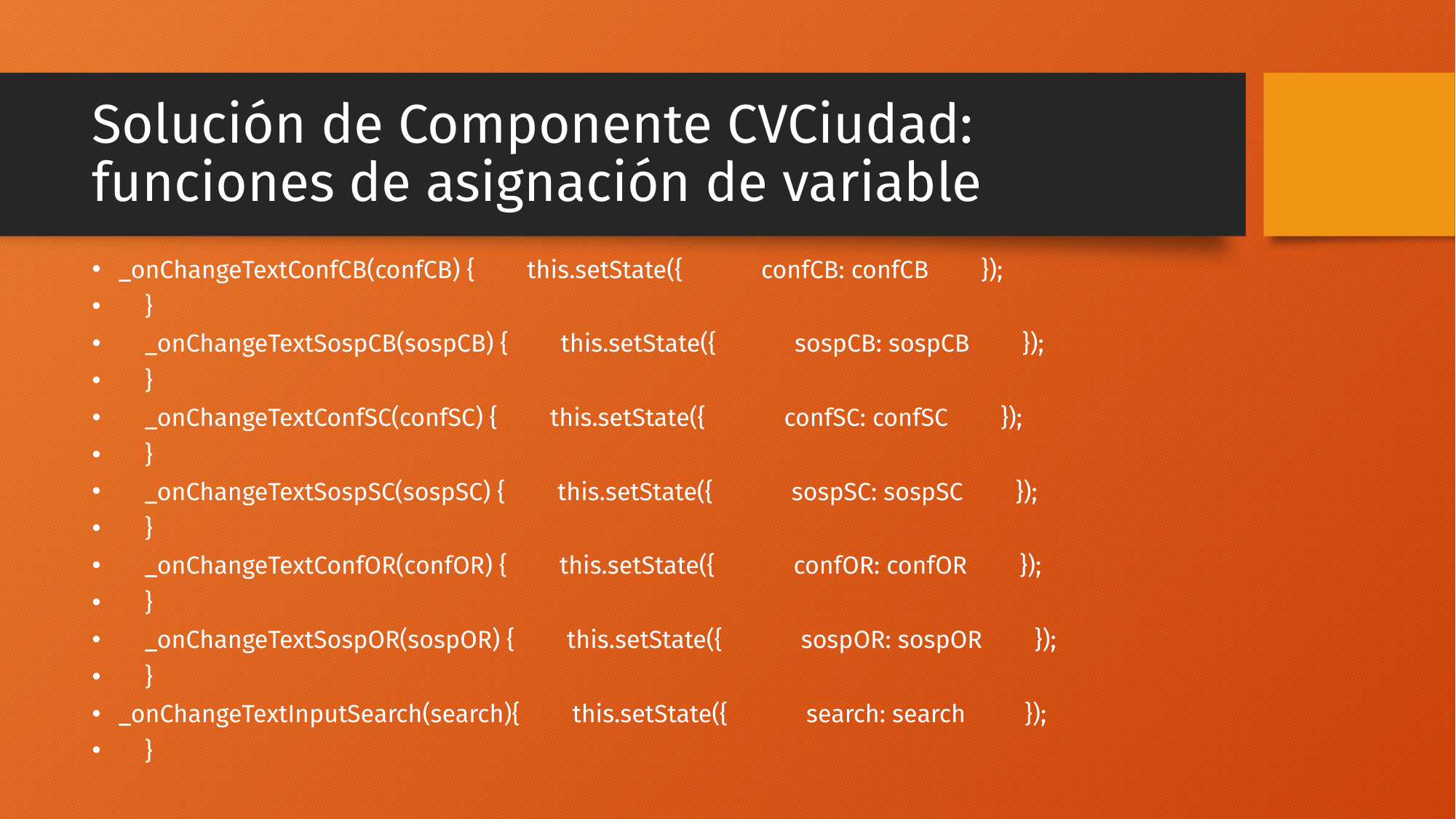

# Solución de Componente CVCiudad: funciones de asignación de variable
_onChangeTextConfCB(confCB) {        this.setState({            confCB: confCB        });
    }
    _onChangeTextSospCB(sospCB) {        this.setState({            sospCB: sospCB        });
    }
    _onChangeTextConfSC(confSC) {        this.setState({            confSC: confSC        });
    }
    _onChangeTextSospSC(sospSC) {        this.setState({            sospSC: sospSC        });
    }
    _onChangeTextConfOR(confOR) {        this.setState({            confOR: confOR        });
    }
    _onChangeTextSospOR(sospOR) {        this.setState({            sospOR: sospOR        });
    }
_onChangeTextInputSearch(search){        this.setState({            search: search         });
    }